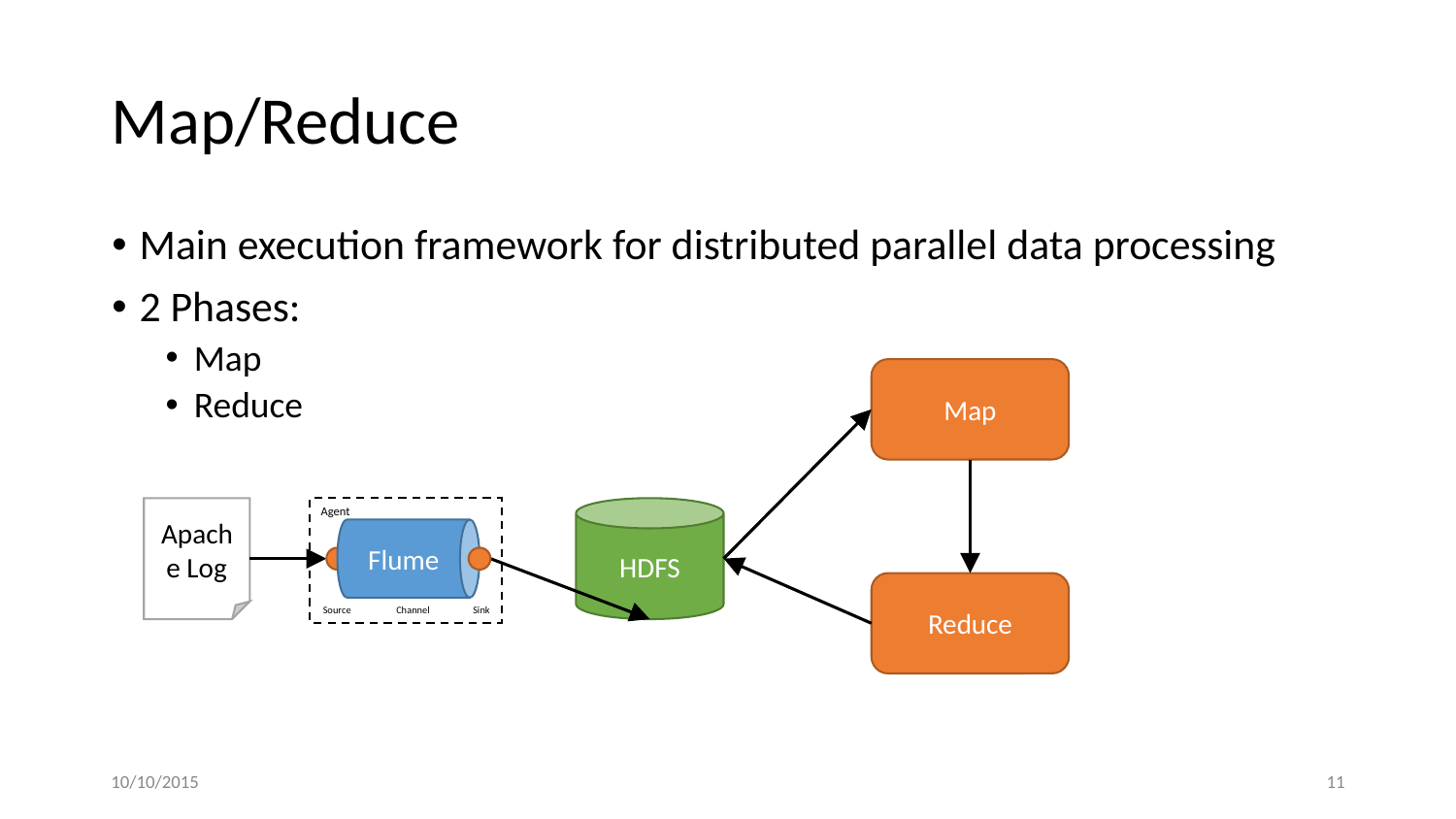

# Map/Reduce
Main execution framework for distributed parallel data processing
2 Phases:
Map
Reduce
Map

Apache Log
Agent
HDFS
Flume

Source
Channel
Sink
Reduce
10/10/2015
11